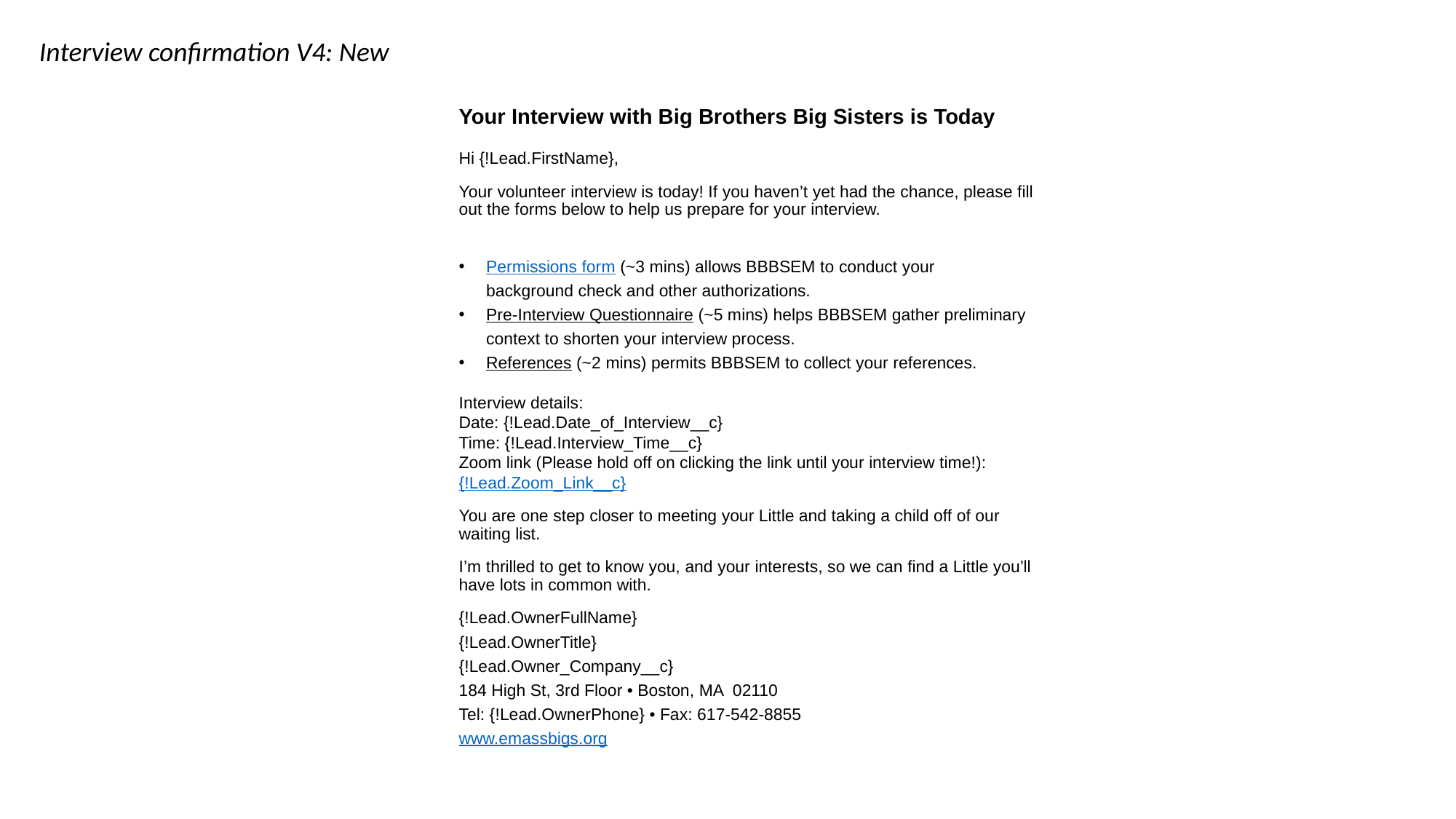

Interview confirmation V4: New
Your Interview with Big Brothers Big Sisters is Today
Hi {!Lead.FirstName},
Your volunteer interview is today! If you haven’t yet had the chance, please fill out the forms below to help us prepare for your interview.

Permissions form (~3 mins) allows BBBSEM to conduct your background check and other authorizations.
Pre-Interview Questionnaire (~5 mins) helps BBBSEM gather preliminary context to shorten your interview process.
References (~2 mins) permits BBBSEM to collect your references.

Interview details:
Date: {!Lead.Date_of_Interview__c}
Time: {!Lead.Interview_Time__c}
Zoom link (Please hold off on clicking the link until your interview time!): 
{!Lead.Zoom_Link__c}
You are one step closer to meeting your Little and taking a child off of our waiting list.
I’m thrilled to get to know you, and your interests, so we can find a Little you’ll have lots in common with.
{!Lead.OwnerFullName}
{!Lead.OwnerTitle}
{!Lead.Owner_Company__c}
184 High St, 3rd Floor • Boston, MA  02110
Tel: {!Lead.OwnerPhone} • Fax: 617-542-8855
www.emassbigs.org